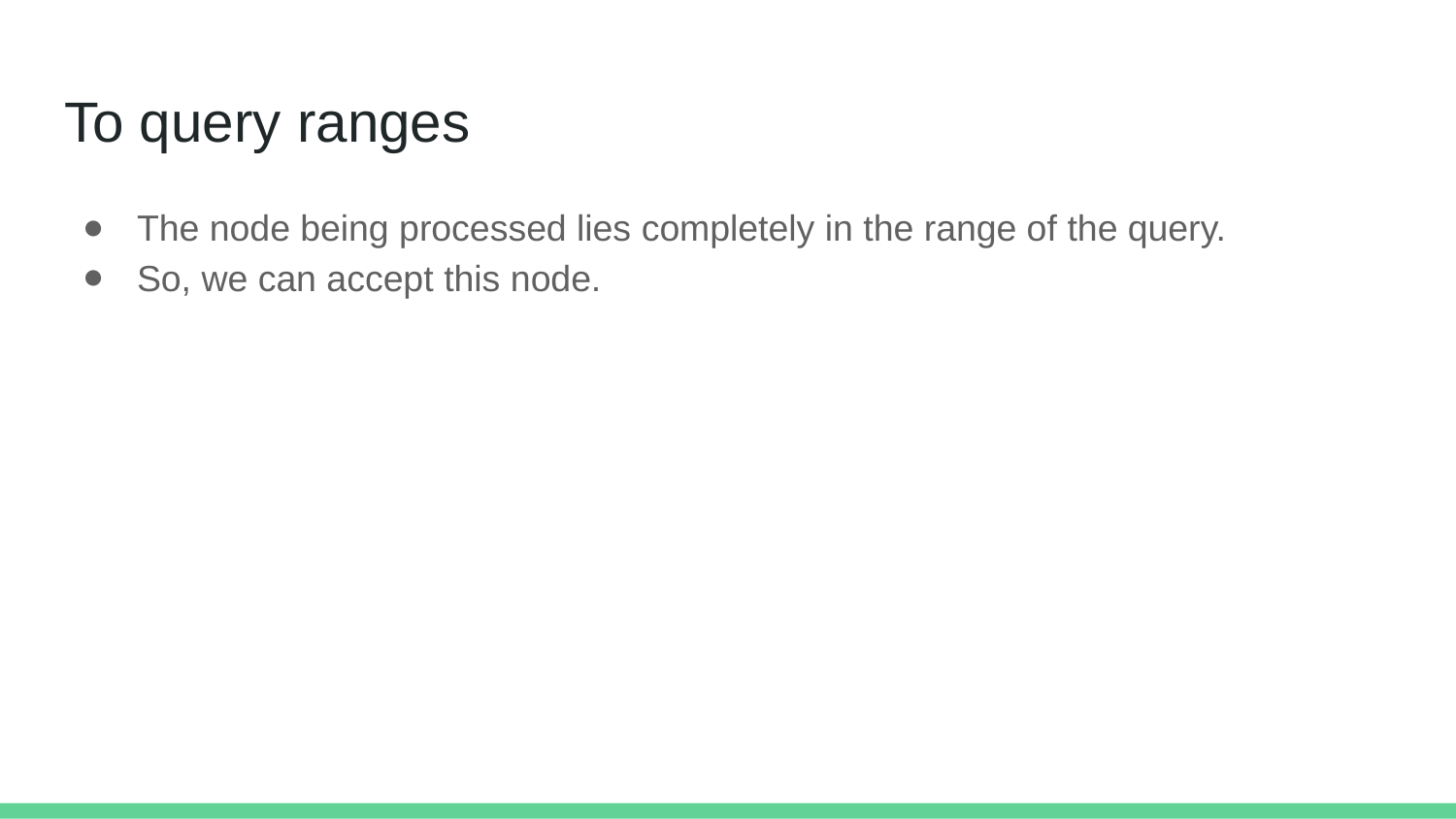

# To query ranges
The node being processed lies completely in the range of the query.
So, we can accept this node.